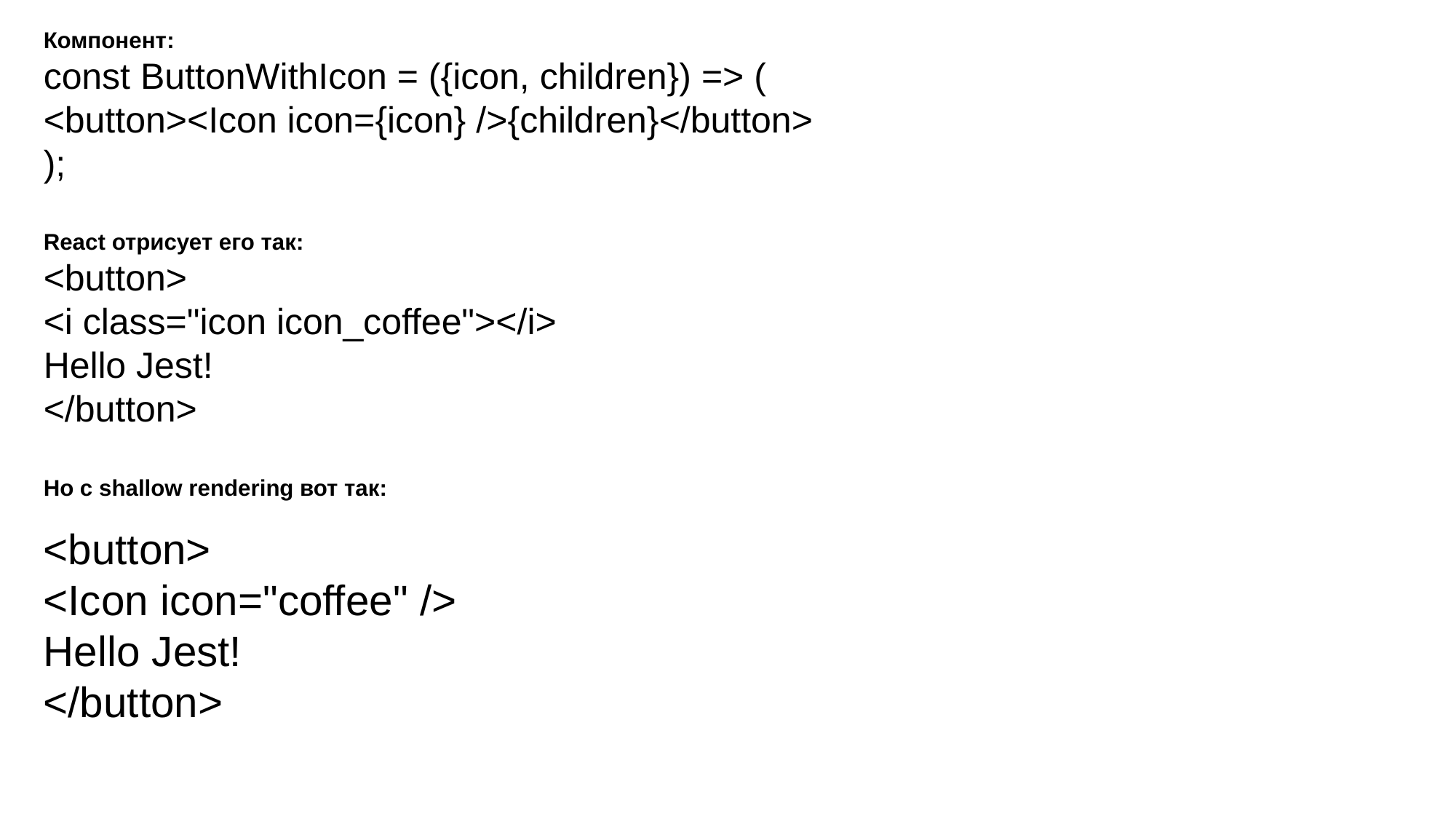

Компонент:
const ButtonWithIcon = ({icon, children}) => (
<button><Icon icon={icon} />{children}</button>
);

React отрисует его так:
<button>
<i class="icon icon_coffee"></i>
Hello Jest!
</button>

Но с shallow rendering вот так:

<button>
<Icon icon="coffee" />
Hello Jest!
</button>